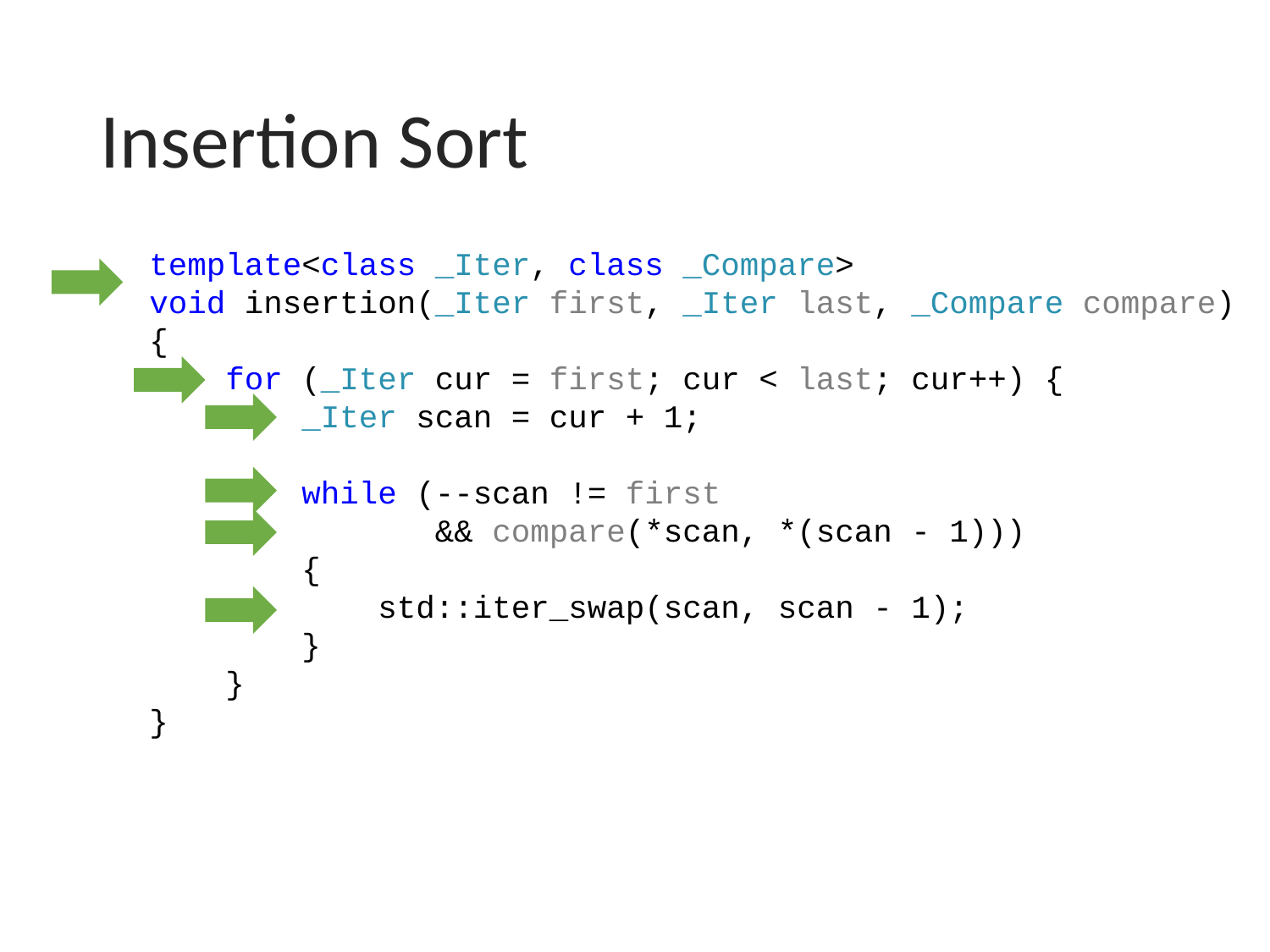

# Insertion Sort
template<class _Iter, class _Compare>
void insertion(_Iter first, _Iter last, _Compare compare) 
{
    for (_Iter cur = first; cur < last; cur++) {
        _Iter scan = cur + 1;
        
        while (--scan != first 
               && compare(*scan, *(scan - 1)))
        {
            std::iter_swap(scan, scan - 1);
        }
    }
}